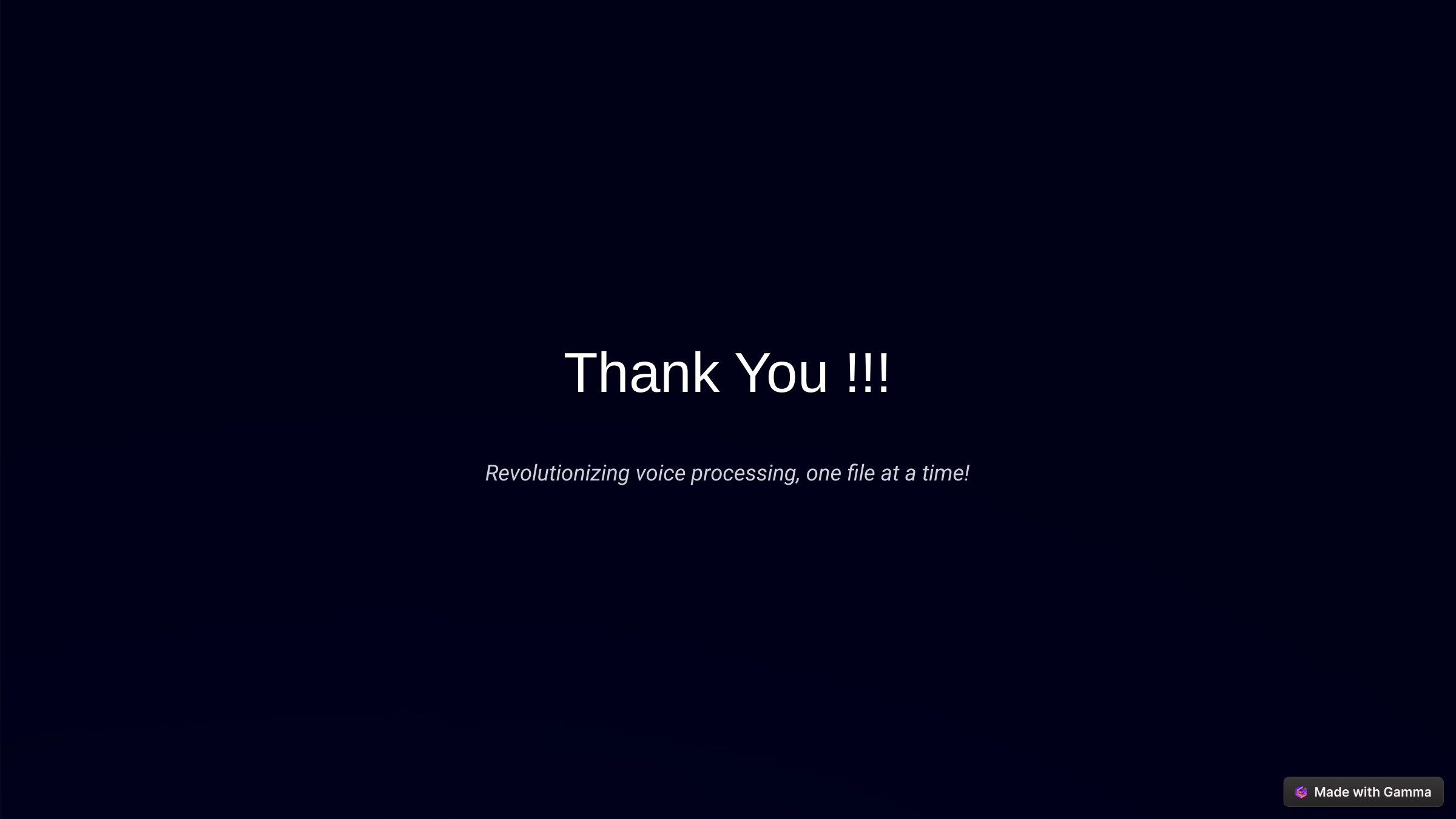

Thank You !!!
Revolutionizing voice processing, one file at a time!